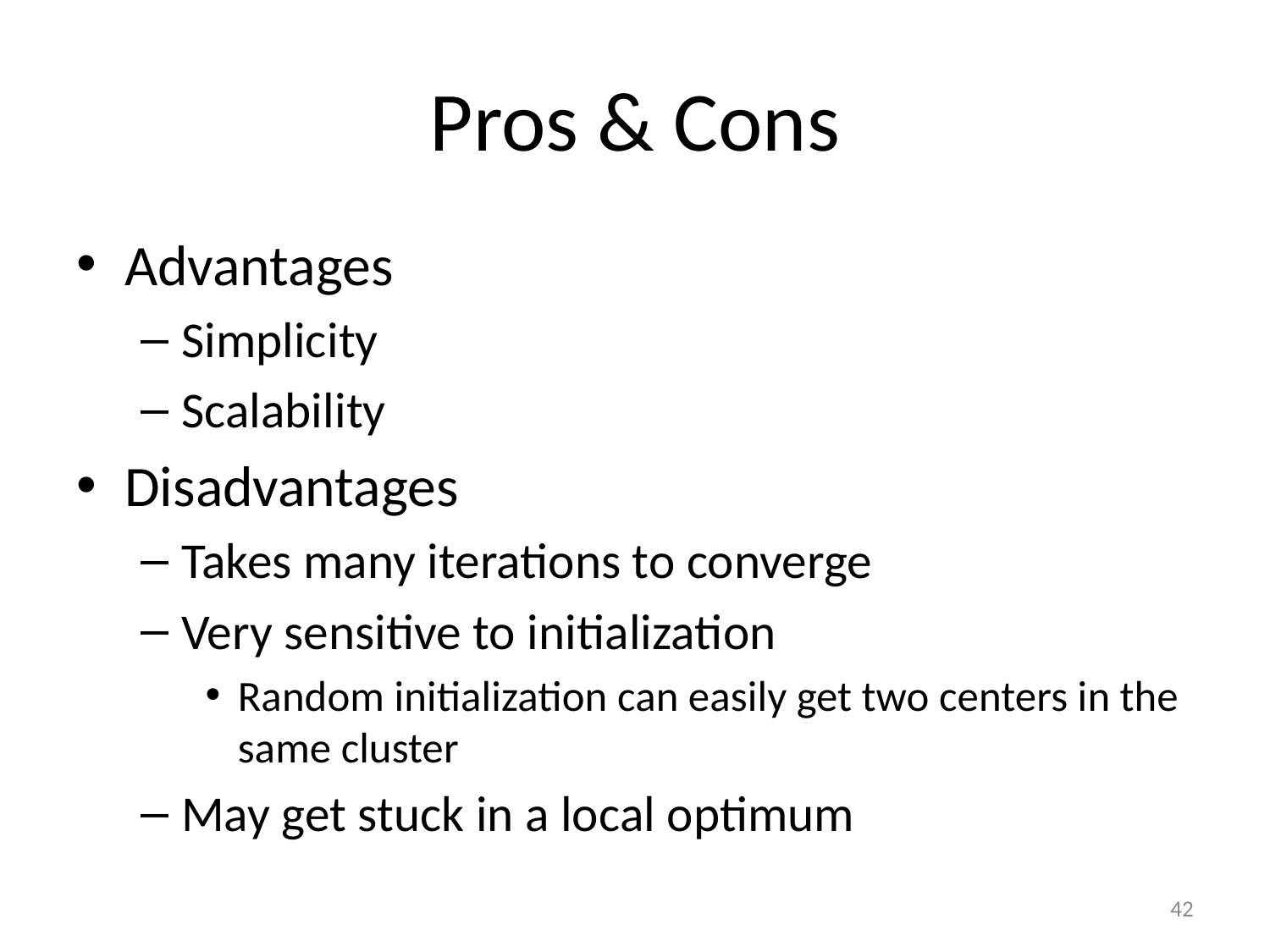

# Pros & Cons
Advantages
Simplicity
Scalability
Disadvantages
Takes many iterations to converge
Very sensitive to initialization
Random initialization can easily get two centers in the same cluster
May get stuck in a local optimum
42